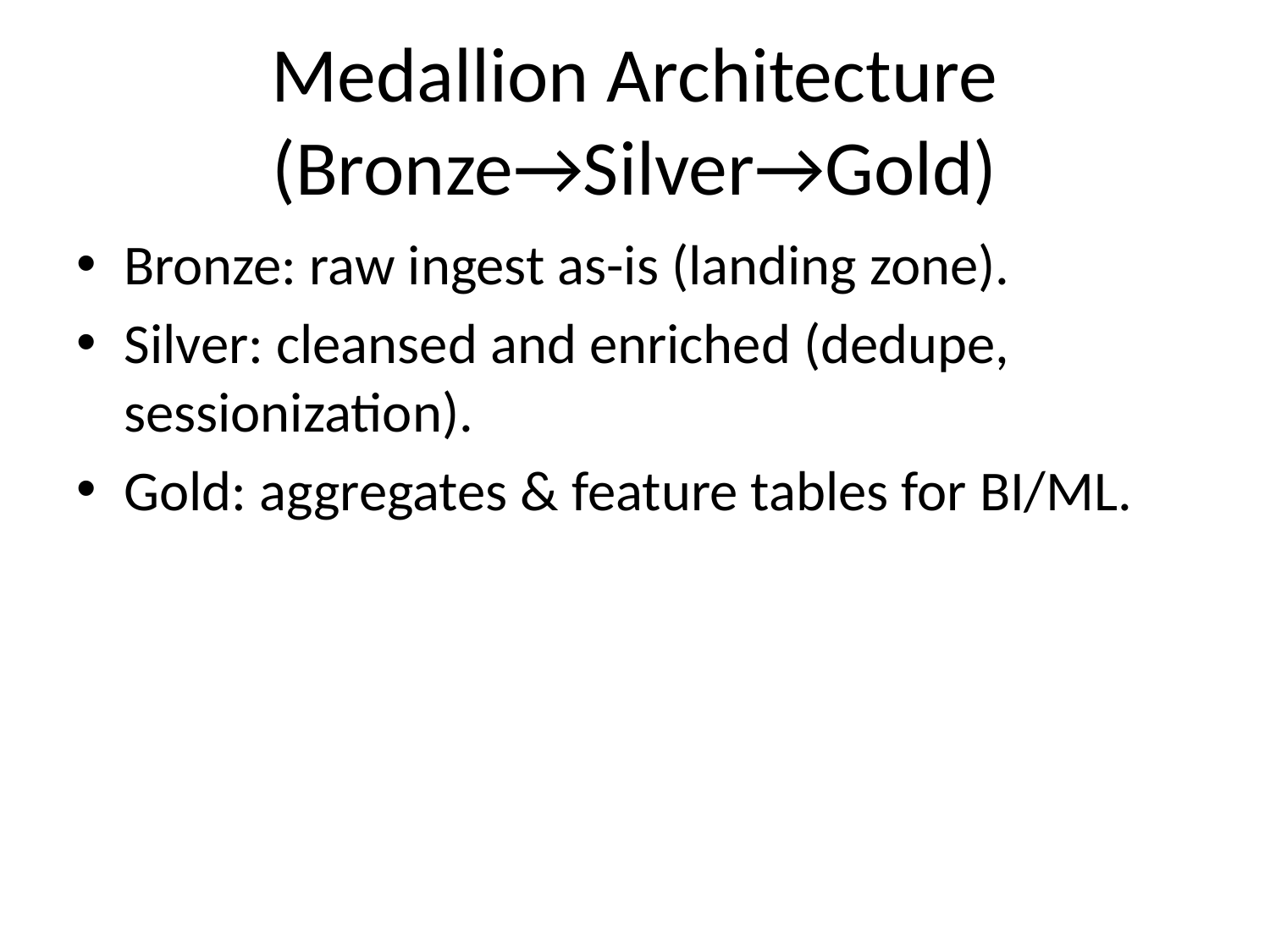

# Medallion Architecture (Bronze→Silver→Gold)
Bronze: raw ingest as-is (landing zone).
Silver: cleansed and enriched (dedupe, sessionization).
Gold: aggregates & feature tables for BI/ML.